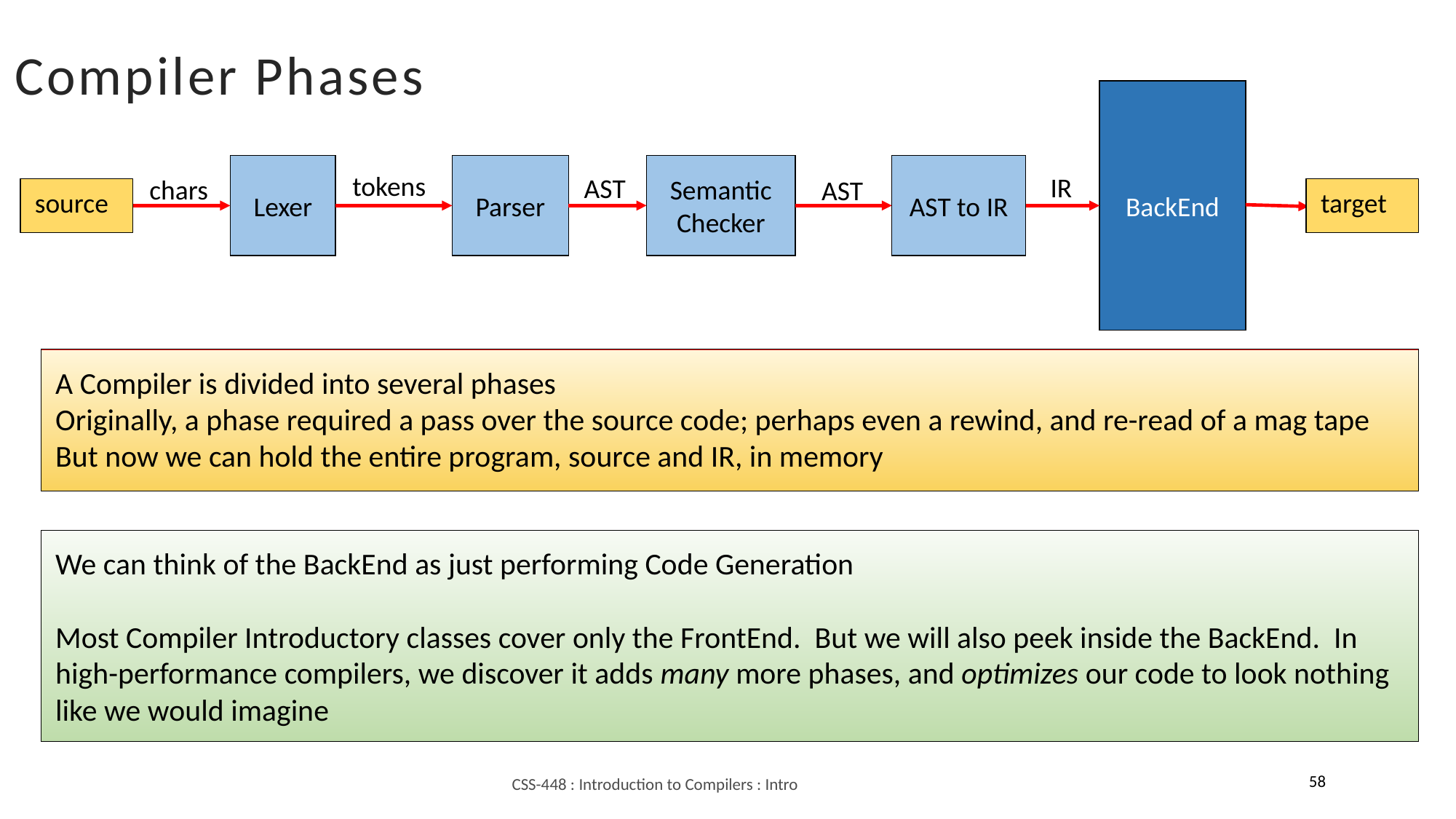

Compiler Phases
BackEnd
Lexer
Parser
Semantic
Checker
AST to IR
tokens
IR
AST
chars
AST
source
target
A Compiler is divided into several phases
Originally, a phase required a pass over the source code; perhaps even a rewind, and re-read of a mag tape
But now we can hold the entire program, source and IR, in memory
We can think of the BackEnd as just performing Code Generation

Most Compiler Introductory classes cover only the FrontEnd.  But we will also peek inside the BackEnd.  In high-performance compilers, we discover it adds many more phases, and optimizes our code to look nothing like we would imagine

58
CSS-448 : Introduction to Compilers : Intro